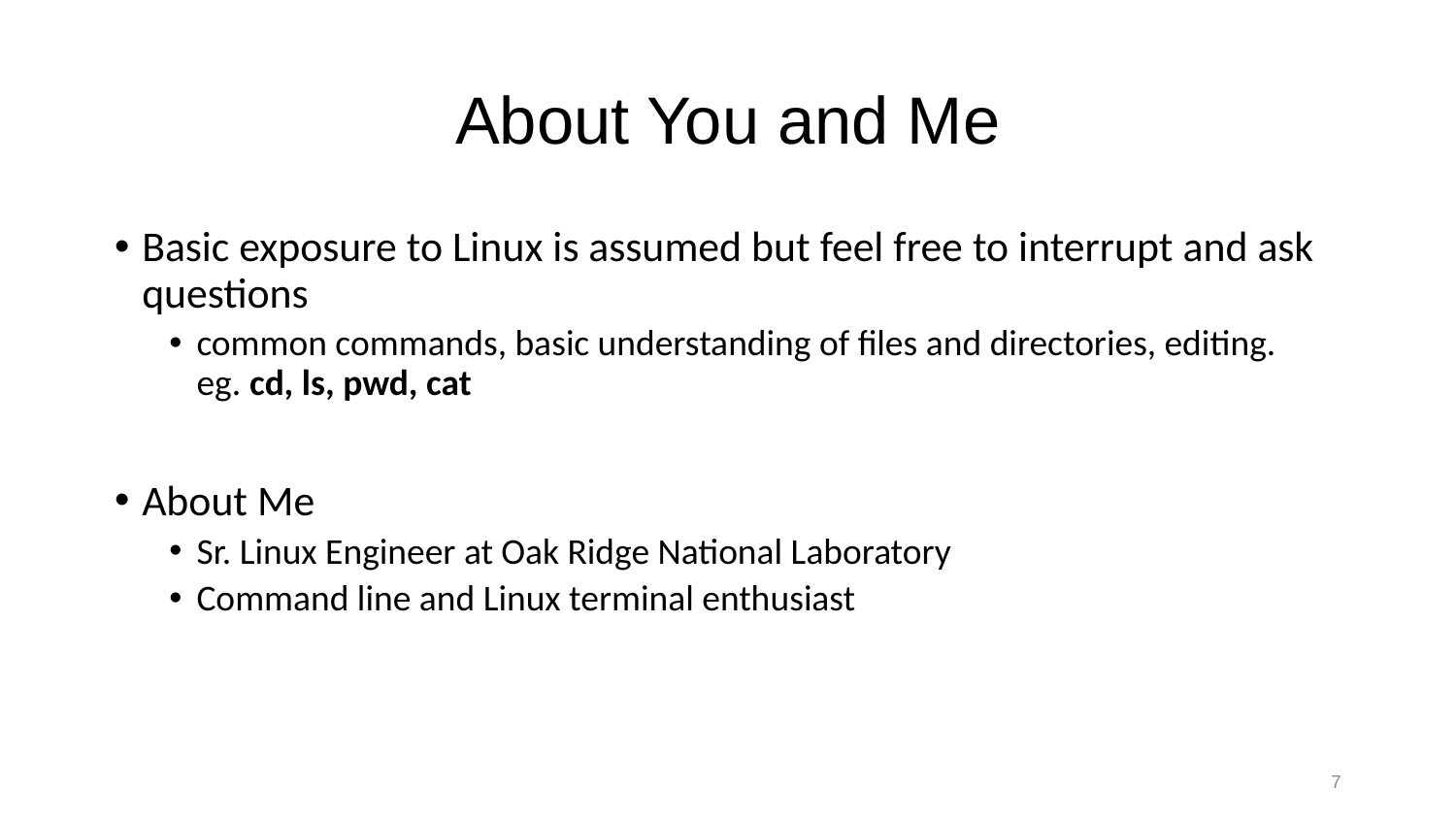

# About You and Me
Basic exposure to Linux is assumed but feel free to interrupt and ask questions
common commands, basic understanding of files and directories, editing.
eg. cd, ls, pwd, cat

About Me
Sr. Linux Engineer at Oak Ridge National Laboratory
Command line and Linux terminal enthusiast
7